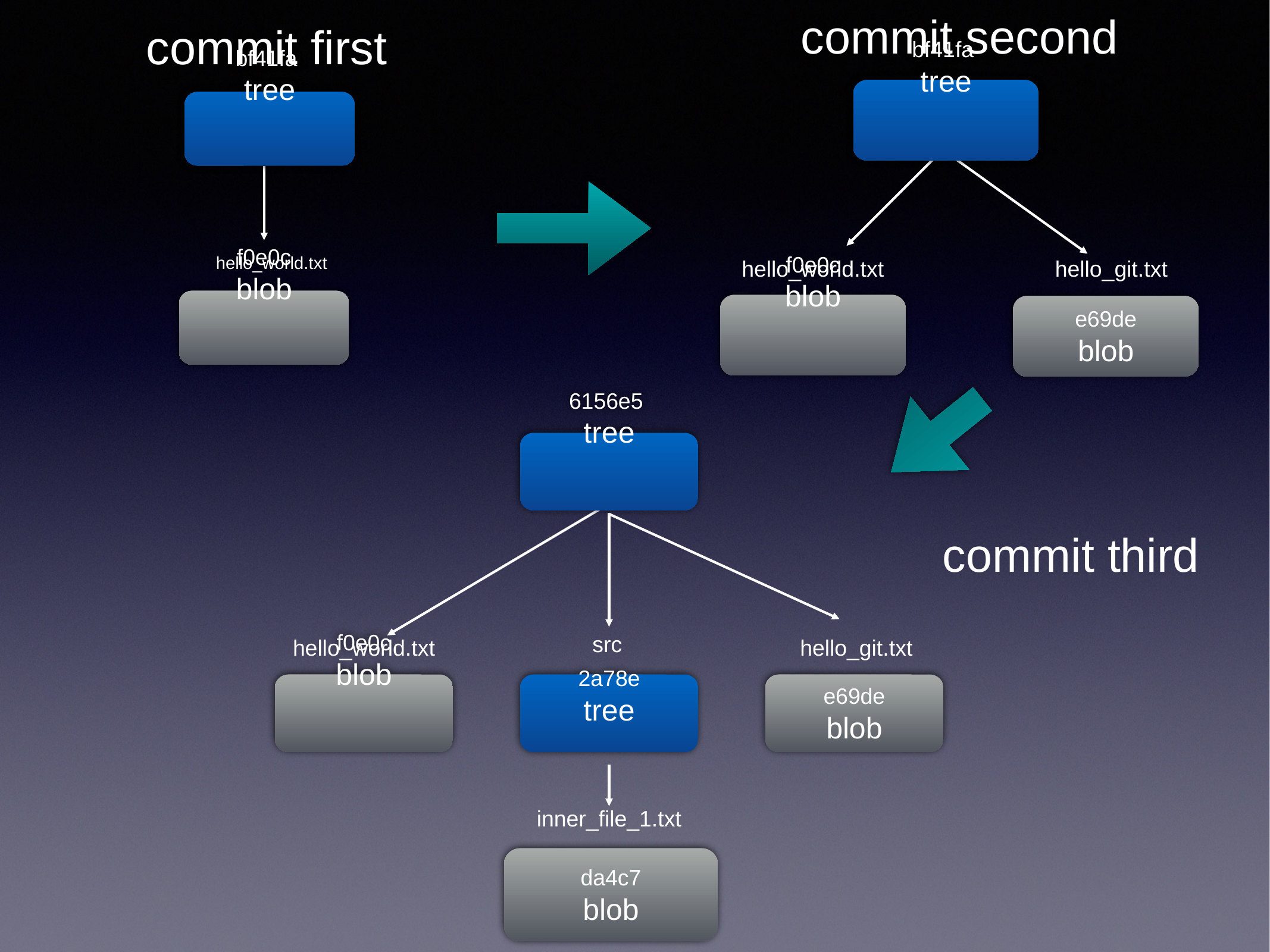

commit second
commit first
bf41fa
tree

hello_git.txt
hello_world.txt
f0e0c
blob

e69de
blob
bf41fa
tree

hello_world.txt
f0e0c
blob

6156e5
tree

commit third
src
hello_git.txt
hello_world.txt
f0e0c
blob

2a78e
tree

e69de
blob

inner_file_1.txt
da4c7
blob